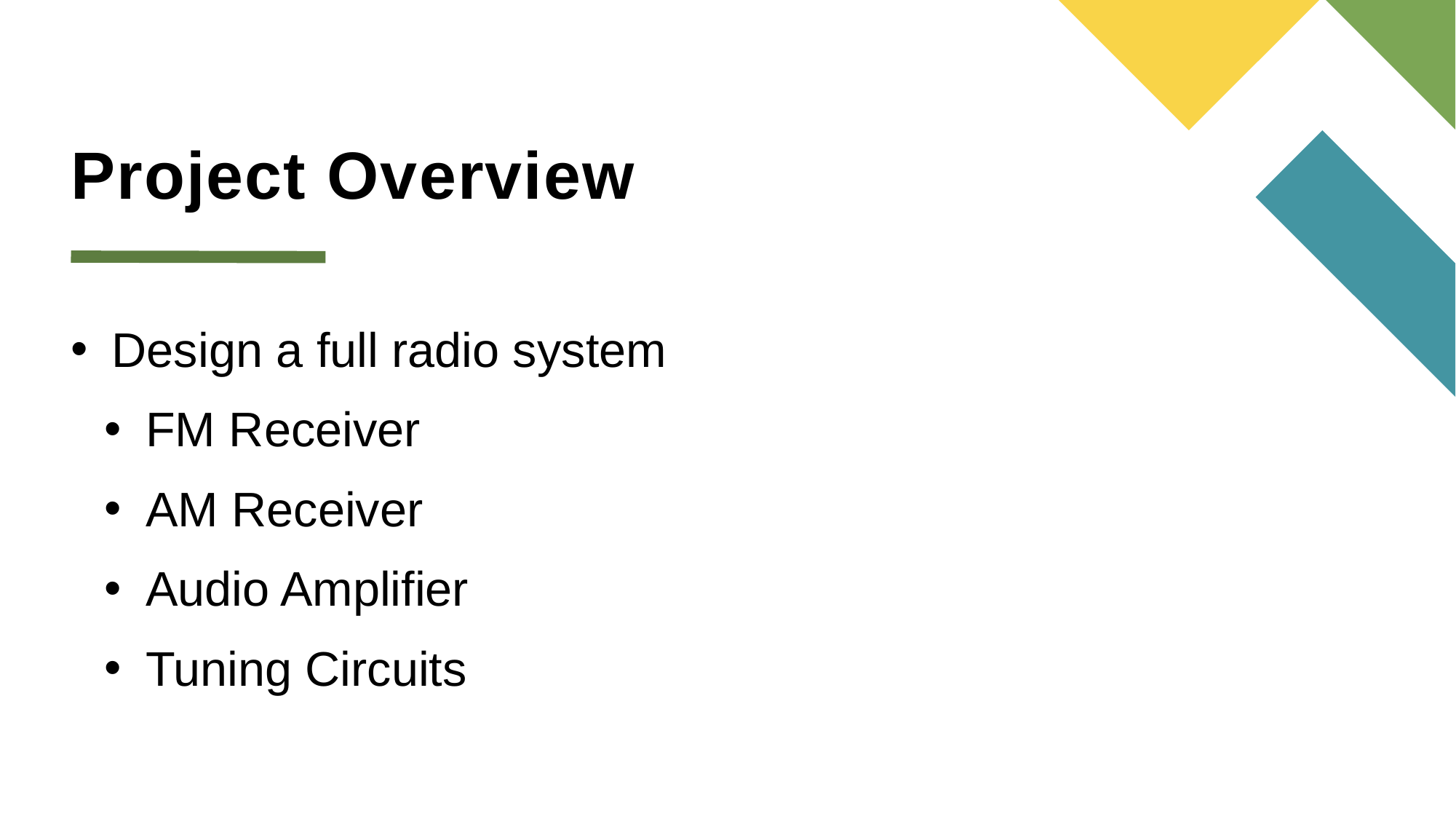

# Project Overview
Design a full radio system
FM Receiver
AM Receiver
Audio Amplifier
Tuning Circuits